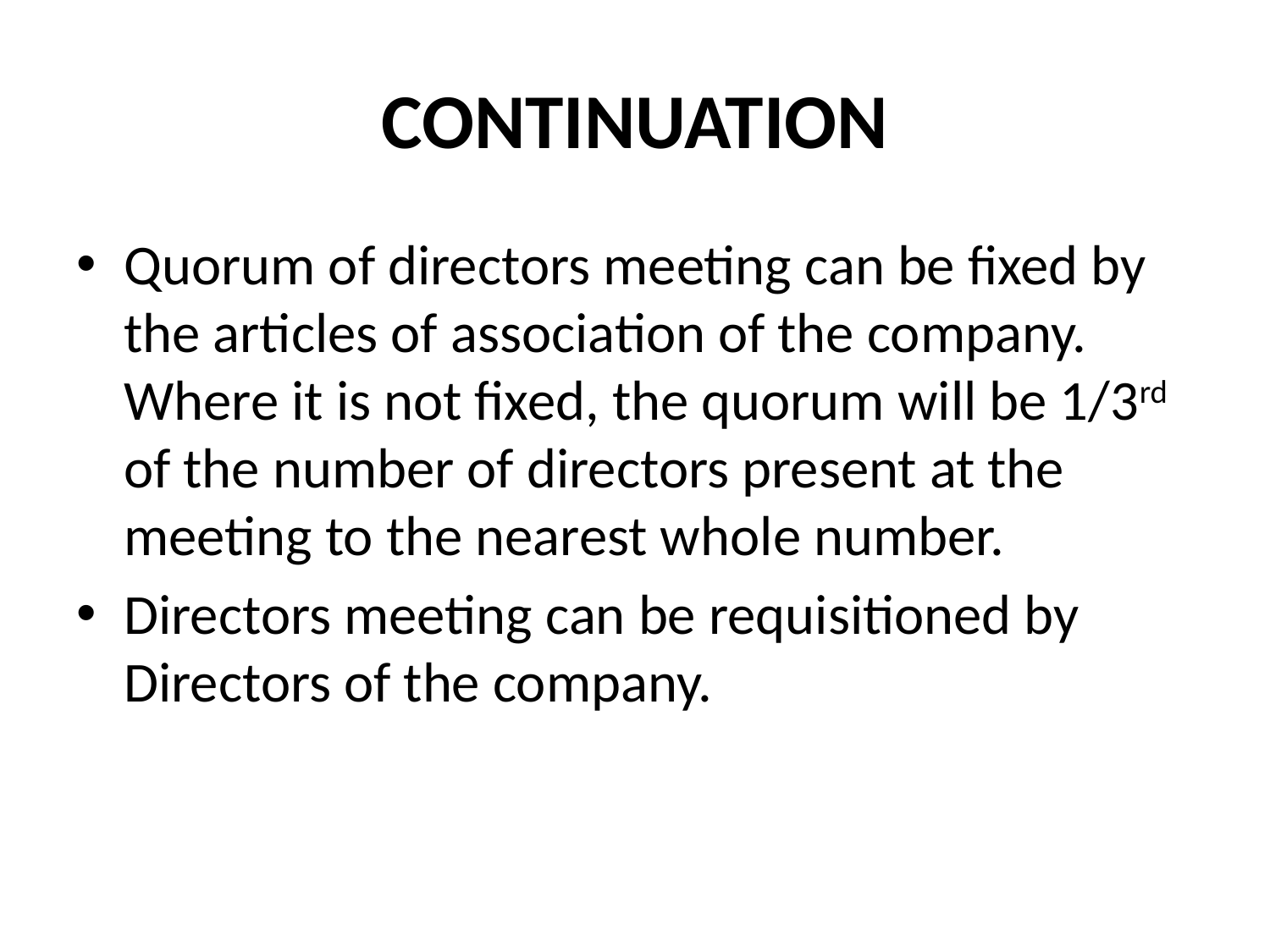

# CONTINUATION
Quorum of directors meeting can be fixed by the articles of association of the company. Where it is not fixed, the quorum will be 1/3rd of the number of directors present at the meeting to the nearest whole number.
Directors meeting can be requisitioned by Directors of the company.